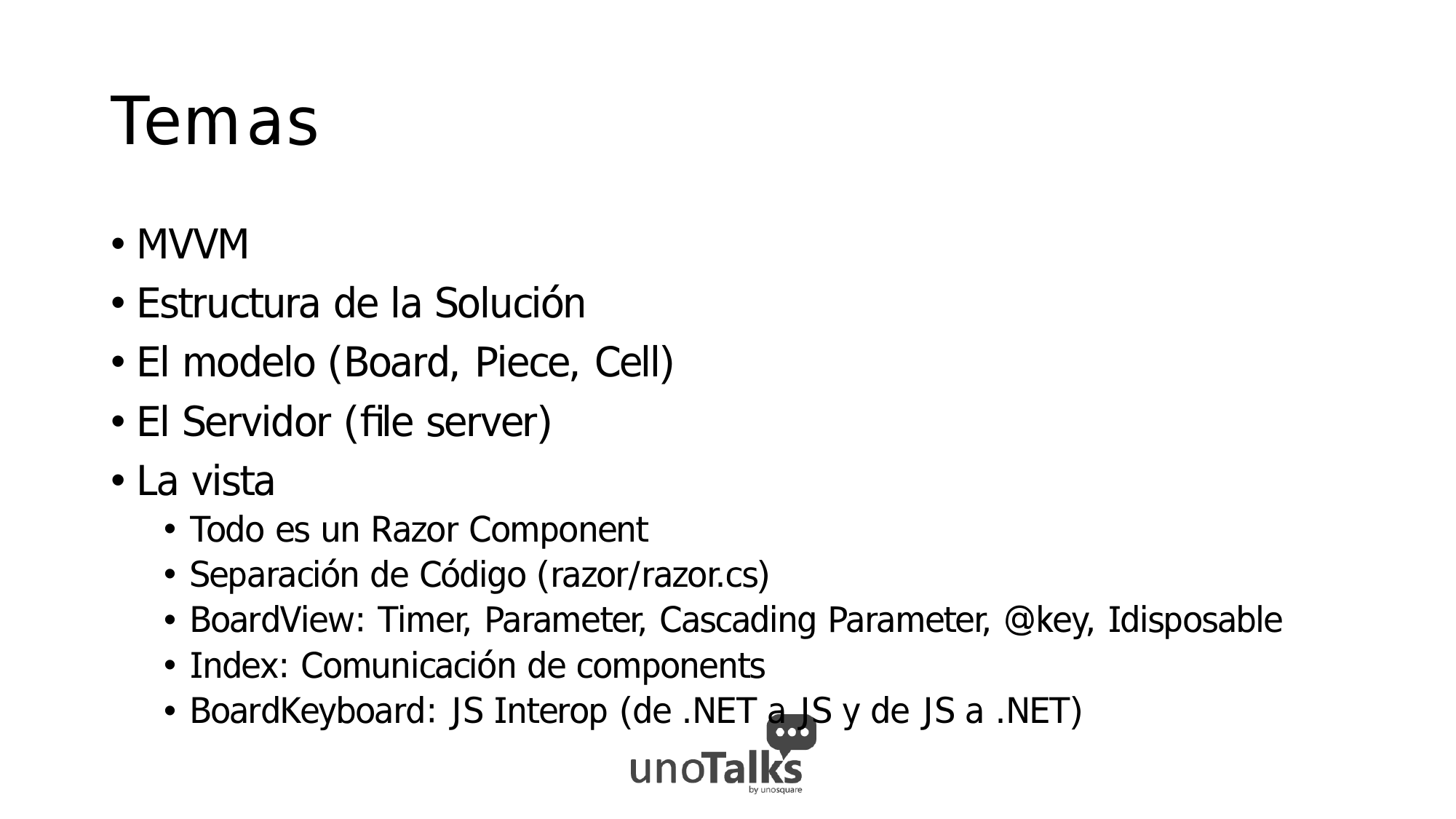

# Temas
MVVM
Estructura de la Solución
El modelo (Board, Piece, Cell)
El Servidor (file server)
La vista
Todo es un Razor Component
Separación de Código (razor/razor.cs)
BoardView: Timer, Parameter, Cascading Parameter, @key, Idisposable
Index: Comunicación de components
BoardKeyboard: JS Interop (de .NET a JS y de JS a .NET)